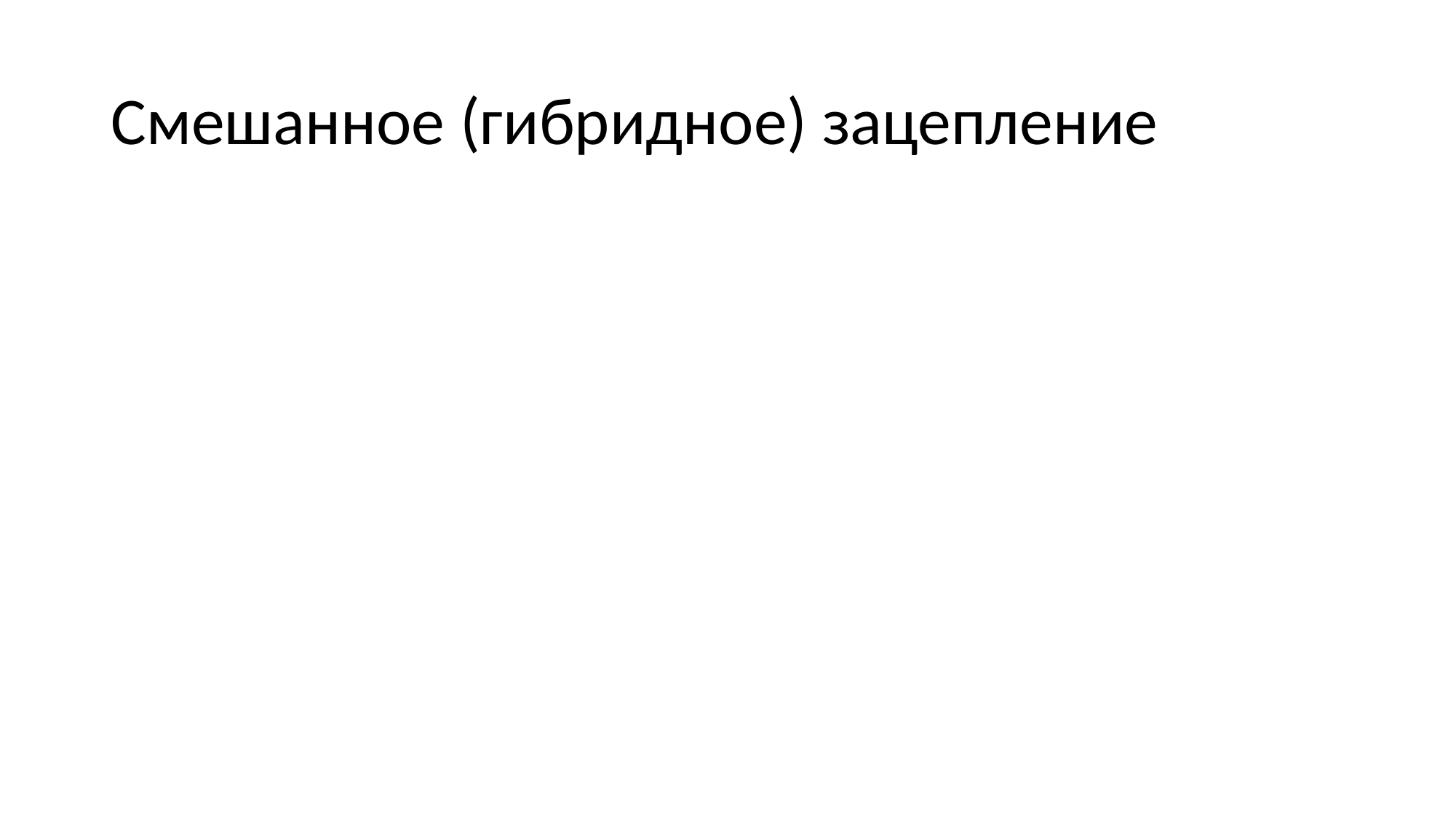

# Смешанное (гибридное) зацепление
Использование значений одних и тех же данных в противоречащих смыслах
Например, значений локальных переменных или возвращаемых значений
Один элемент данных – один смысл
Называем данные содержательно